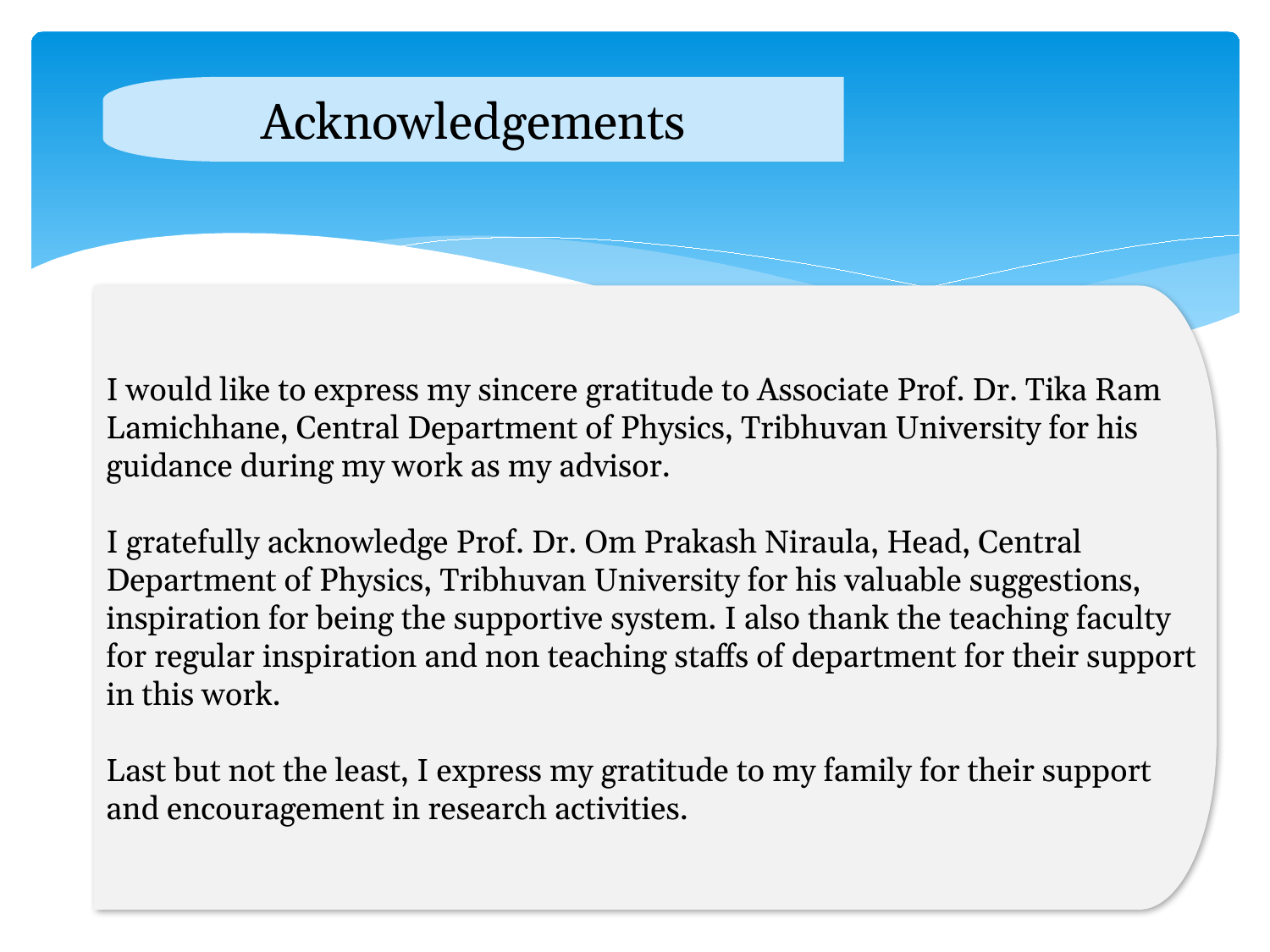

Acknowledgements
I would like to express my sincere gratitude to Associate Prof. Dr. Tika Ram Lamichhane, Central Department of Physics, Tribhuvan University for his guidance during my work as my advisor.

I gratefully acknowledge Prof. Dr. Om Prakash Niraula, Head, Central Department of Physics, Tribhuvan University for his valuable suggestions, inspiration for being the supportive system. I also thank the teaching faculty for regular inspiration and non teaching staffs of department for their support in this work.

Last but not the least, I express my gratitude to my family for their support and encouragement in research activities.